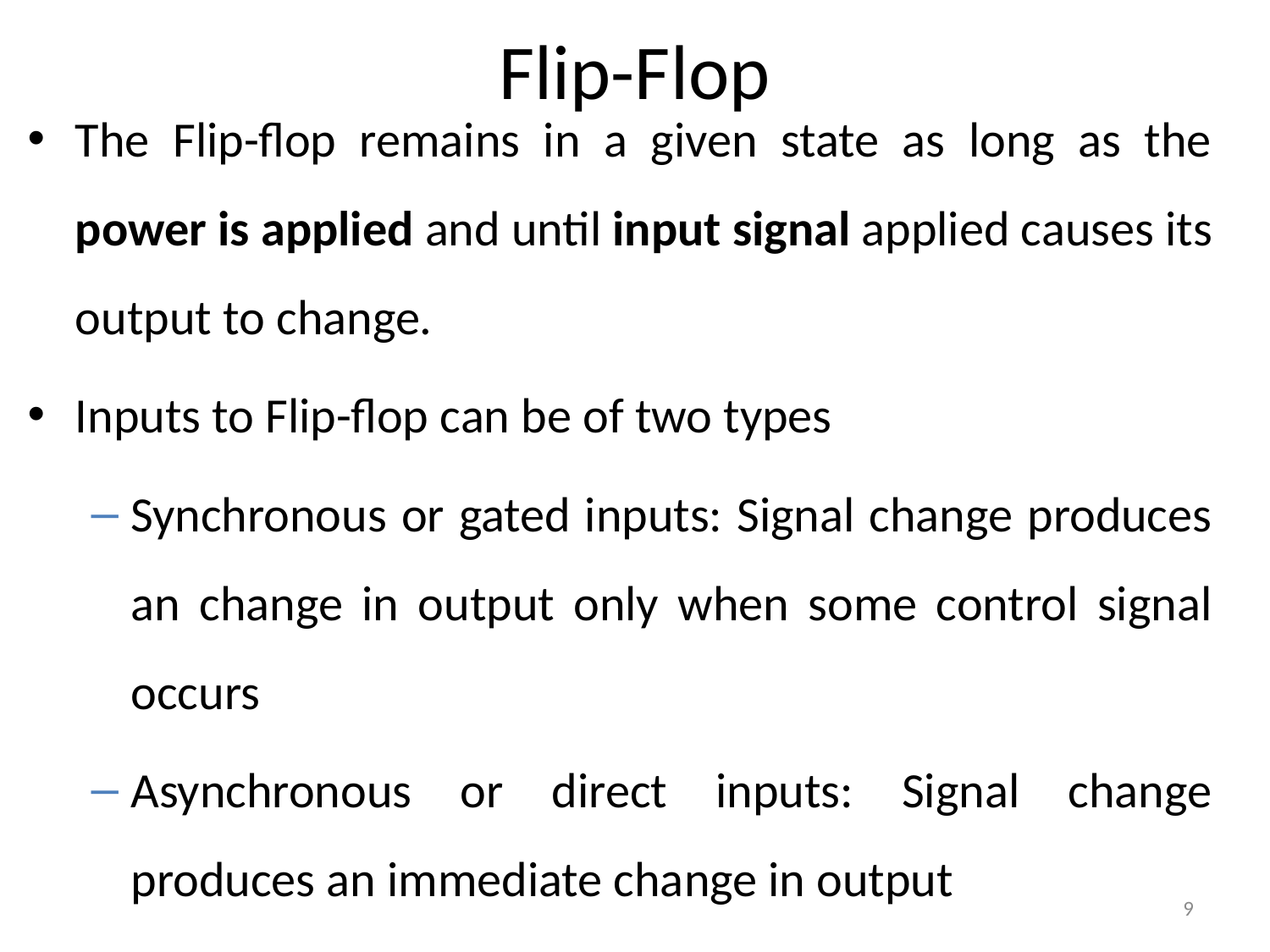

# Flip-Flop
The Flip-flop remains in a given state as long as the power is applied and until input signal applied causes its output to change.
Inputs to Flip-flop can be of two types
Synchronous or gated inputs: Signal change produces an change in output only when some control signal occurs
Asynchronous or direct inputs: Signal change produces an immediate change in output

9